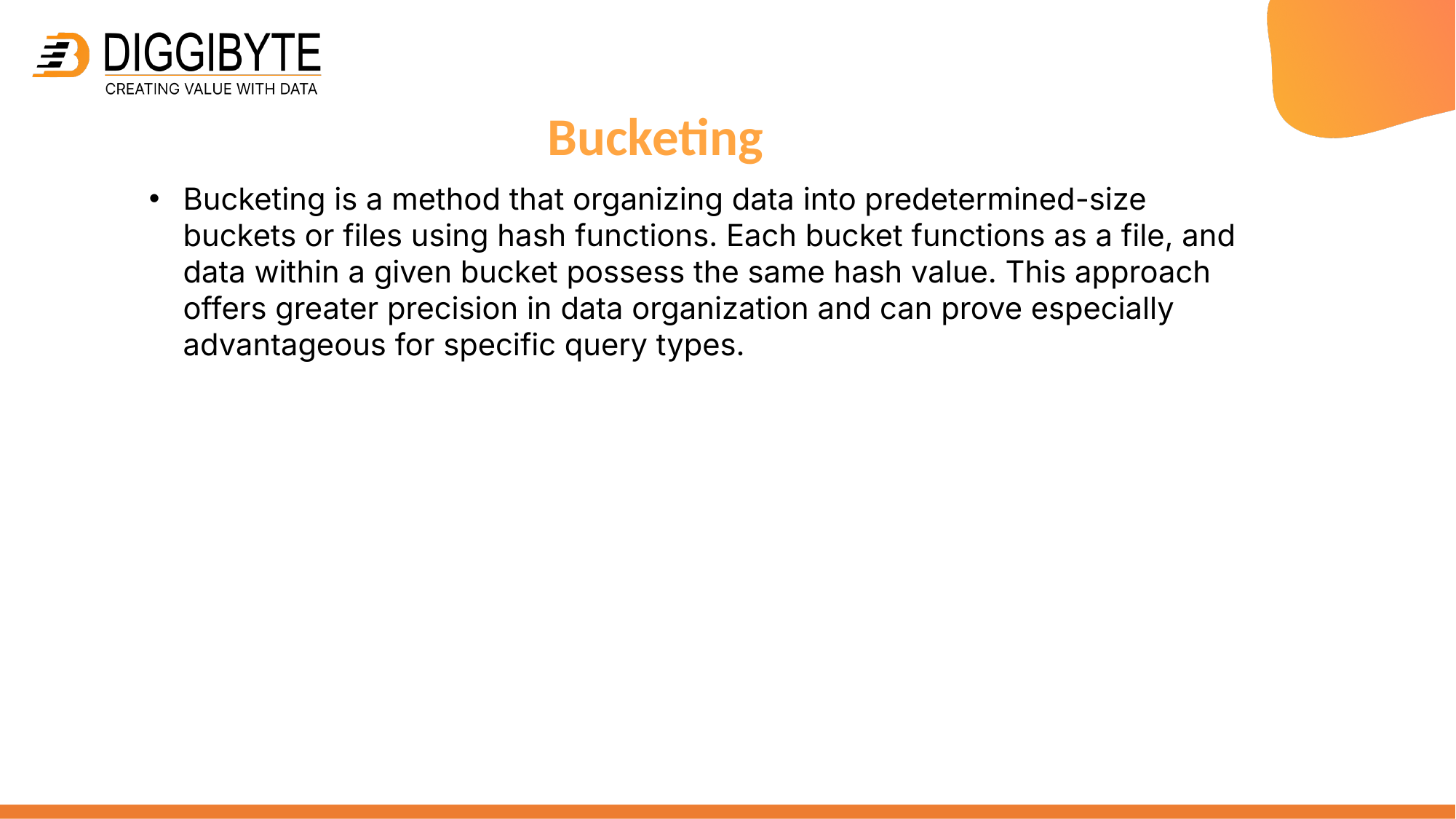

Bucketing
Bucketing is a method that organizing data into predetermined-size buckets or files using hash functions. Each bucket functions as a file, and data within a given bucket possess the same hash value. This approach offers greater precision in data organization and can prove especially advantageous for specific query types.